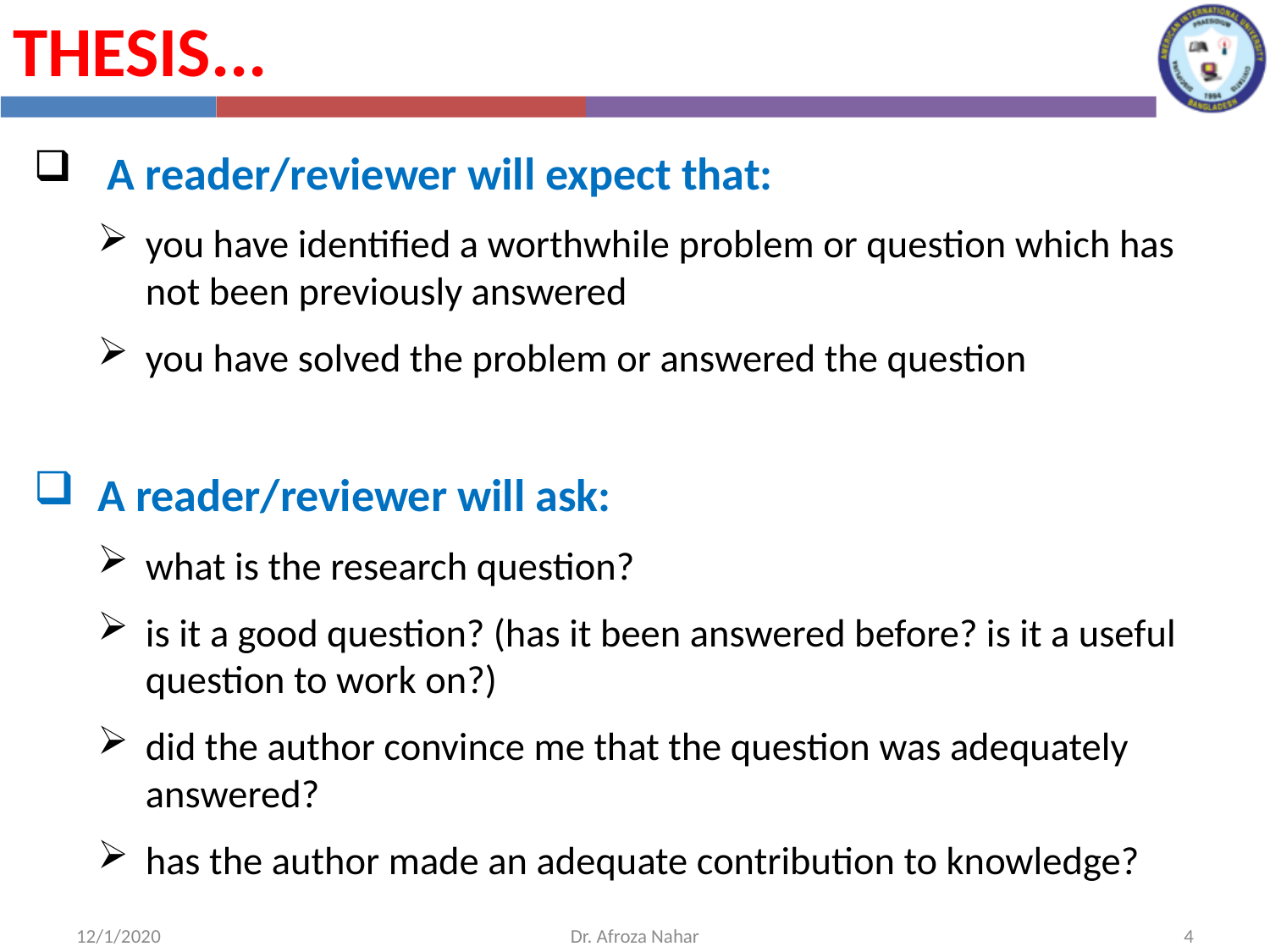

Thesis...
 A reader/reviewer will expect that:
you have identified a worthwhile problem or question which has not been previously answered
you have solved the problem or answered the question

A reader/reviewer will ask:
what is the research question?
is it a good question? (has it been answered before? is it a useful question to work on?)
did the author convince me that the question was adequately answered?
has the author made an adequate contribution to knowledge?

12/1/2020
Dr. Afroza Nahar
4